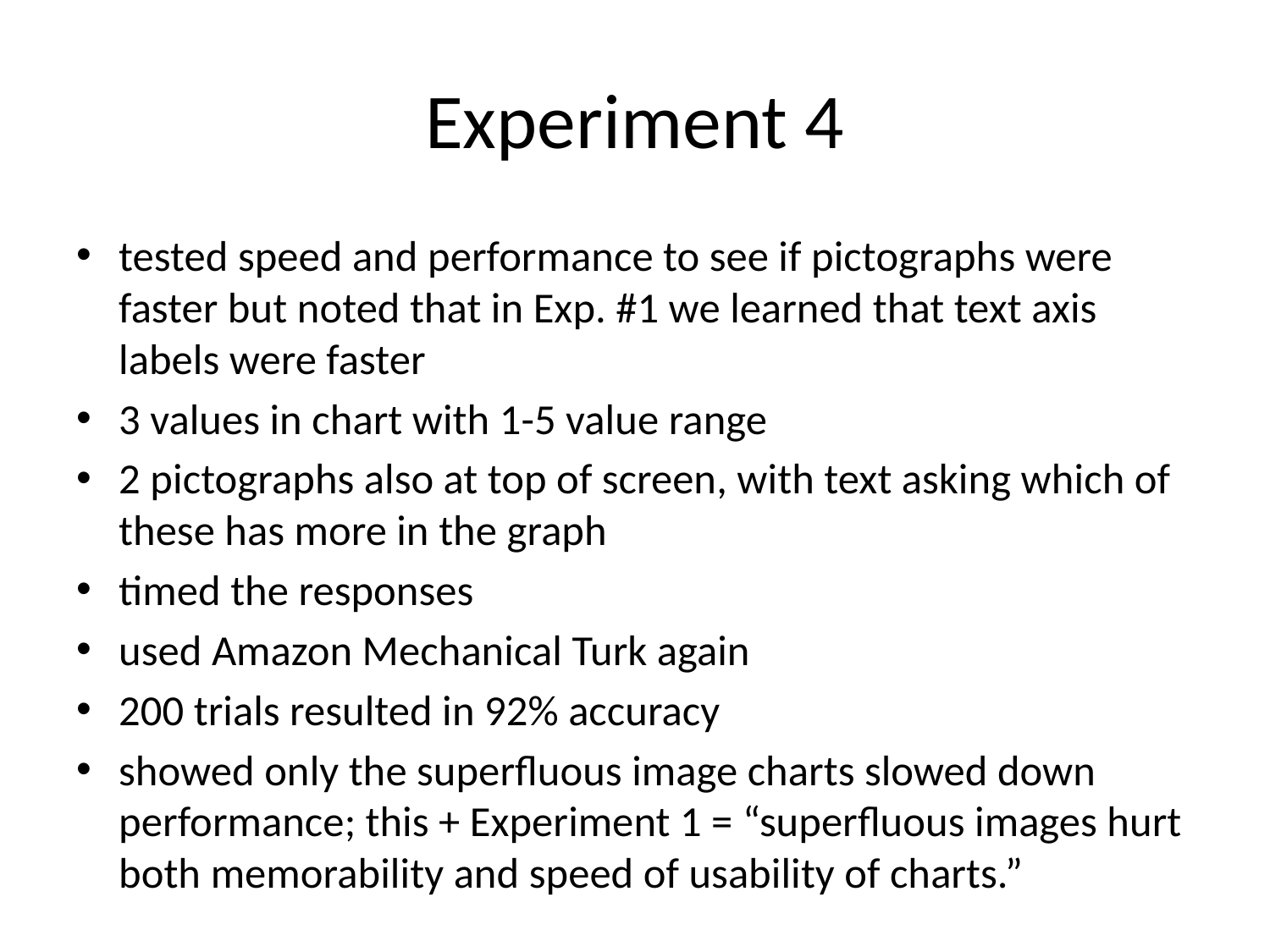

# Experiment 4
tested speed and performance to see if pictographs were faster but noted that in Exp. #1 we learned that text axis labels were faster
3 values in chart with 1-5 value range
2 pictographs also at top of screen, with text asking which of these has more in the graph
timed the responses
used Amazon Mechanical Turk again
200 trials resulted in 92% accuracy
showed only the superfluous image charts slowed down performance; this + Experiment 1 = “superfluous images hurt both memorability and speed of usability of charts.”